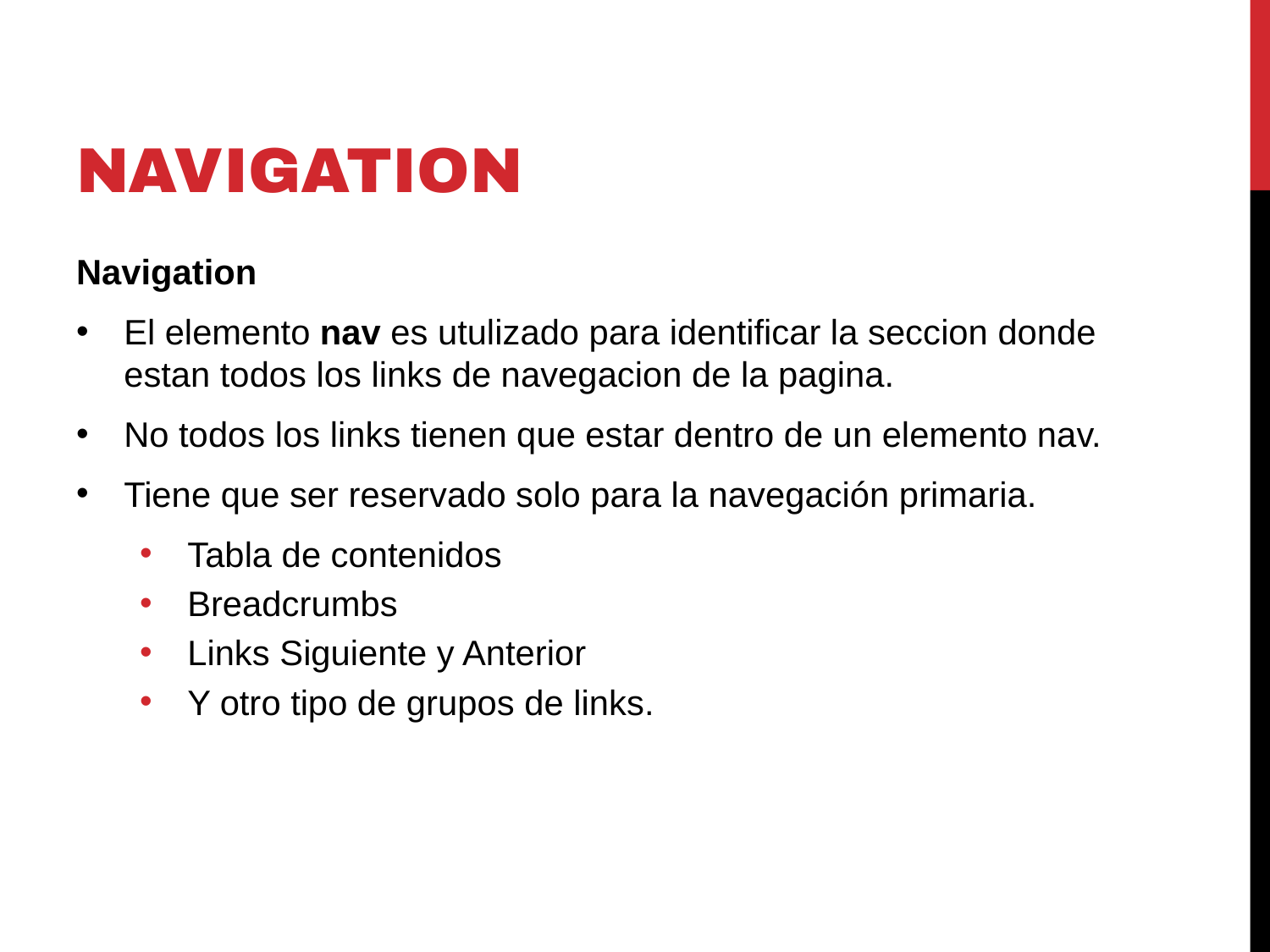

# Navigation
Navigation
El elemento nav es utulizado para identificar la seccion donde estan todos los links de navegacion de la pagina.
No todos los links tienen que estar dentro de un elemento nav.
Tiene que ser reservado solo para la navegación primaria.
Tabla de contenidos
Breadcrumbs
Links Siguiente y Anterior
Y otro tipo de grupos de links.